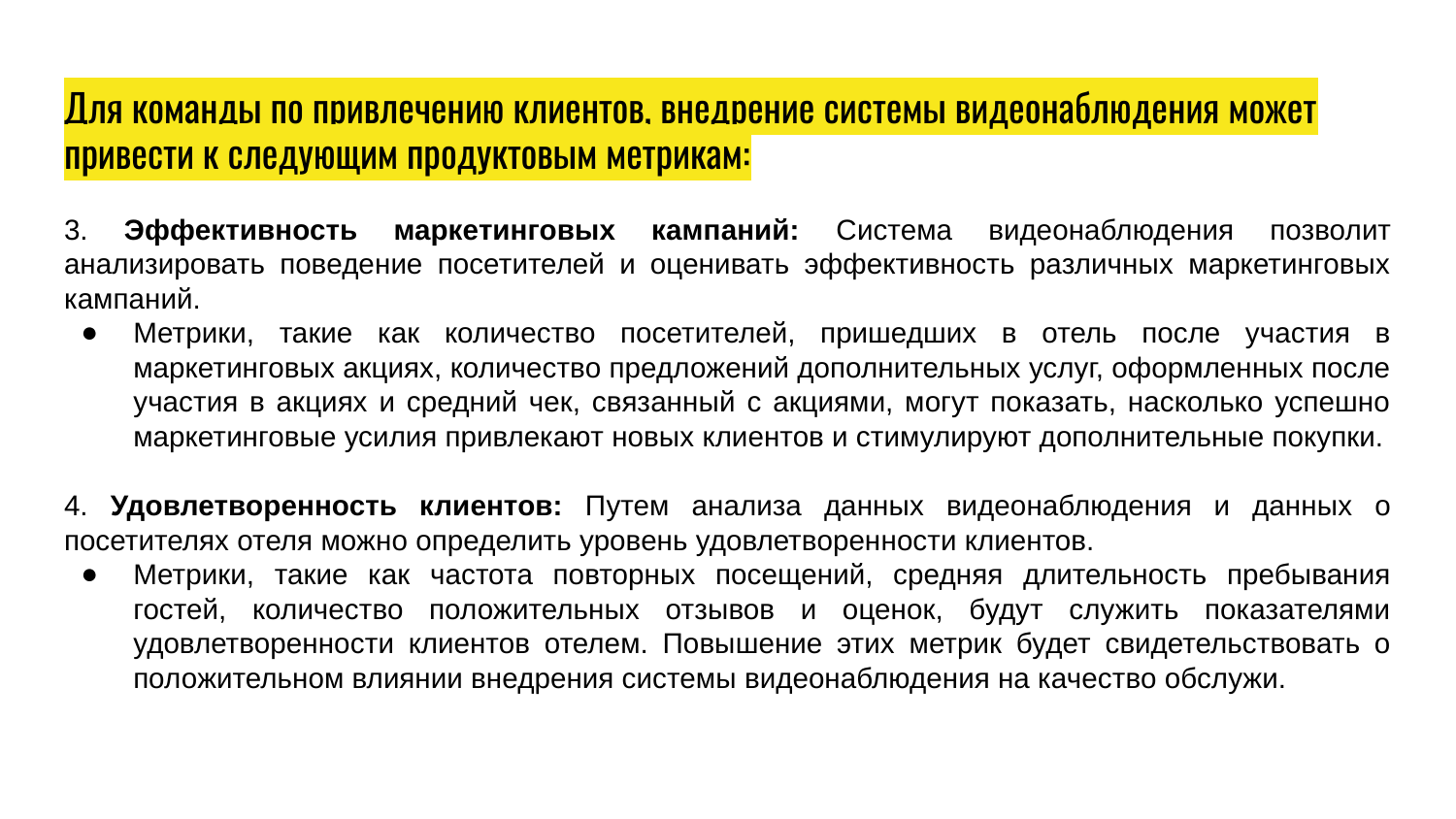

# Для команды по привлечению клиентов, внедрение системы видеонаблюдения может привести к следующим продуктовым метрикам:

3. Эффективность маркетинговых кампаний: Система видеонаблюдения позволит анализировать поведение посетителей и оценивать эффективность различных маркетинговых кампаний.
Метрики, такие как количество посетителей, пришедших в отель после участия в маркетинговых акциях, количество предложений дополнительных услуг, оформленных после участия в акциях и средний чек, связанный с акциями, могут показать, насколько успешно маркетинговые усилия привлекают новых клиентов и стимулируют дополнительные покупки.

4. Удовлетворенность клиентов: Путем анализа данных видеонаблюдения и данных о посетителях отеля можно определить уровень удовлетворенности клиентов.
Метрики, такие как частота повторных посещений, средняя длительность пребывания гостей, количество положительных отзывов и оценок, будут служить показателями удовлетворенности клиентов отелем. Повышение этих метрик будет свидетельствовать о положительном влиянии внедрения системы видеонаблюдения на качество обслужи.